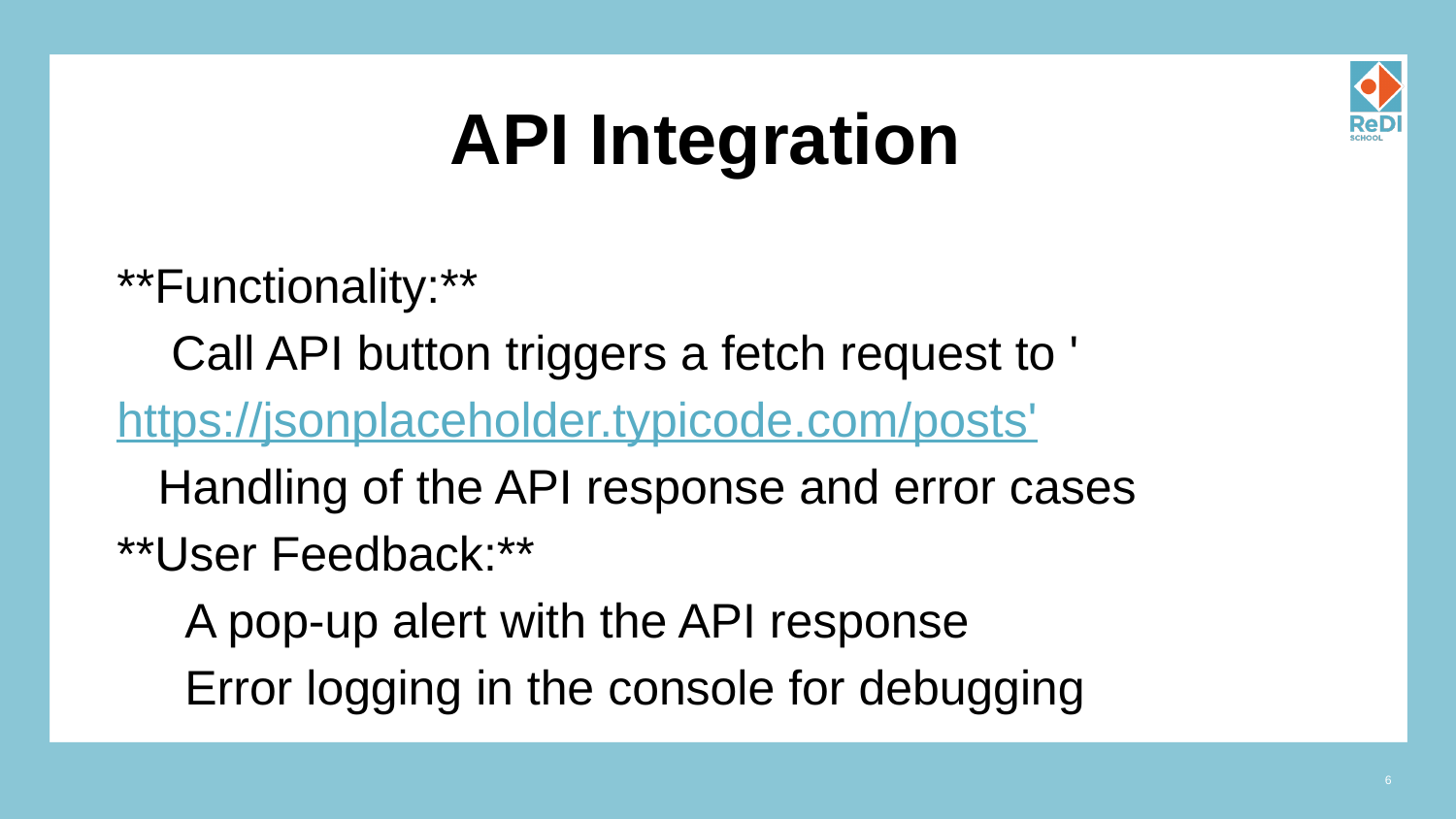

# API Integration

**Functionality:**
    Call API button triggers a fetch request to 'https://jsonplaceholder.typicode.com/posts'
   Handling of the API response and error cases
**User Feedback:**
     A pop-up alert with the API response
     Error logging in the console for debugging

6